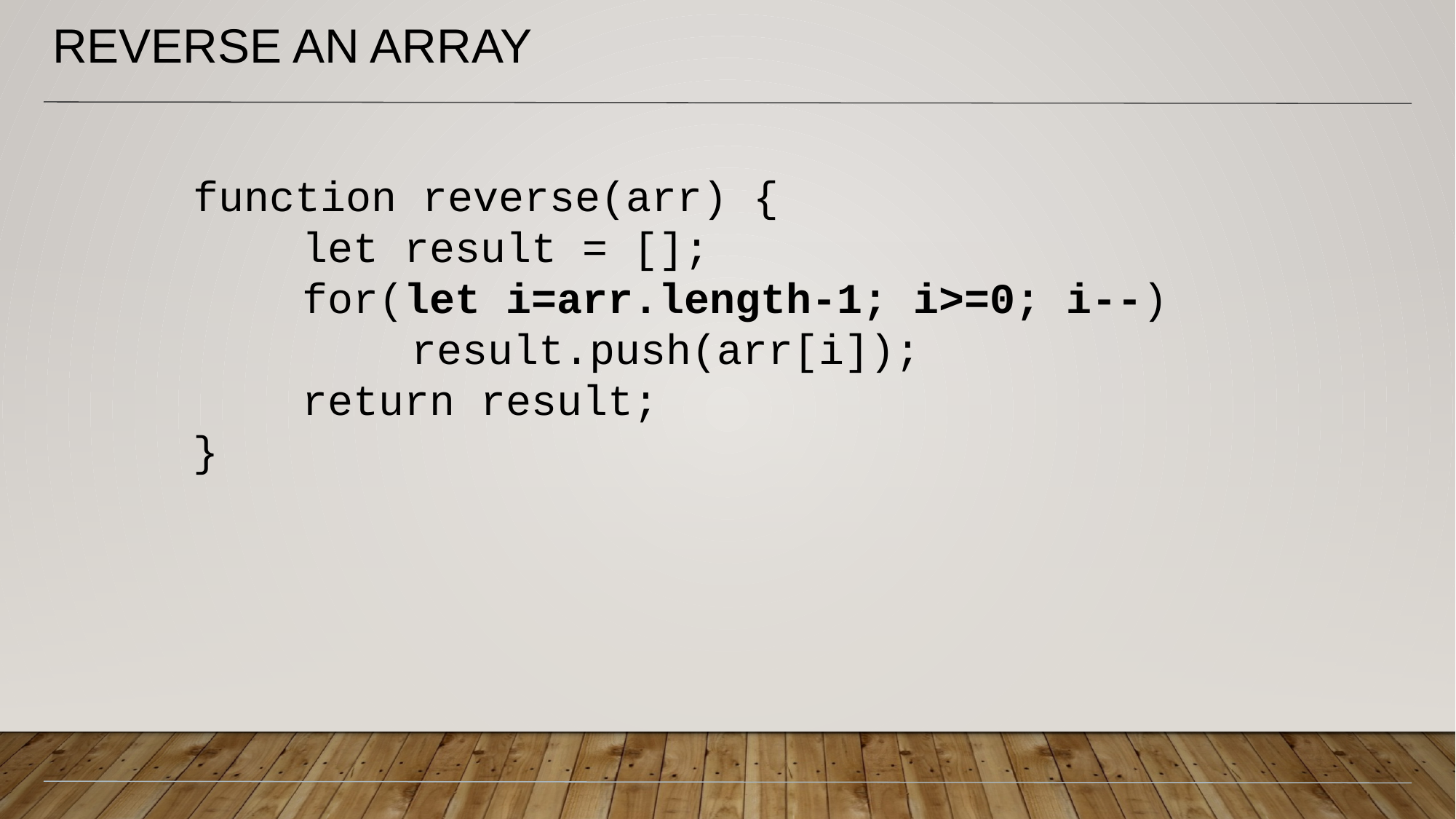

# Reverse an Array
function reverse(arr) {
	let result = [];
	for(let i=arr.length-1; i>=0; i--)
		result.push(arr[i]);
	return result;
}